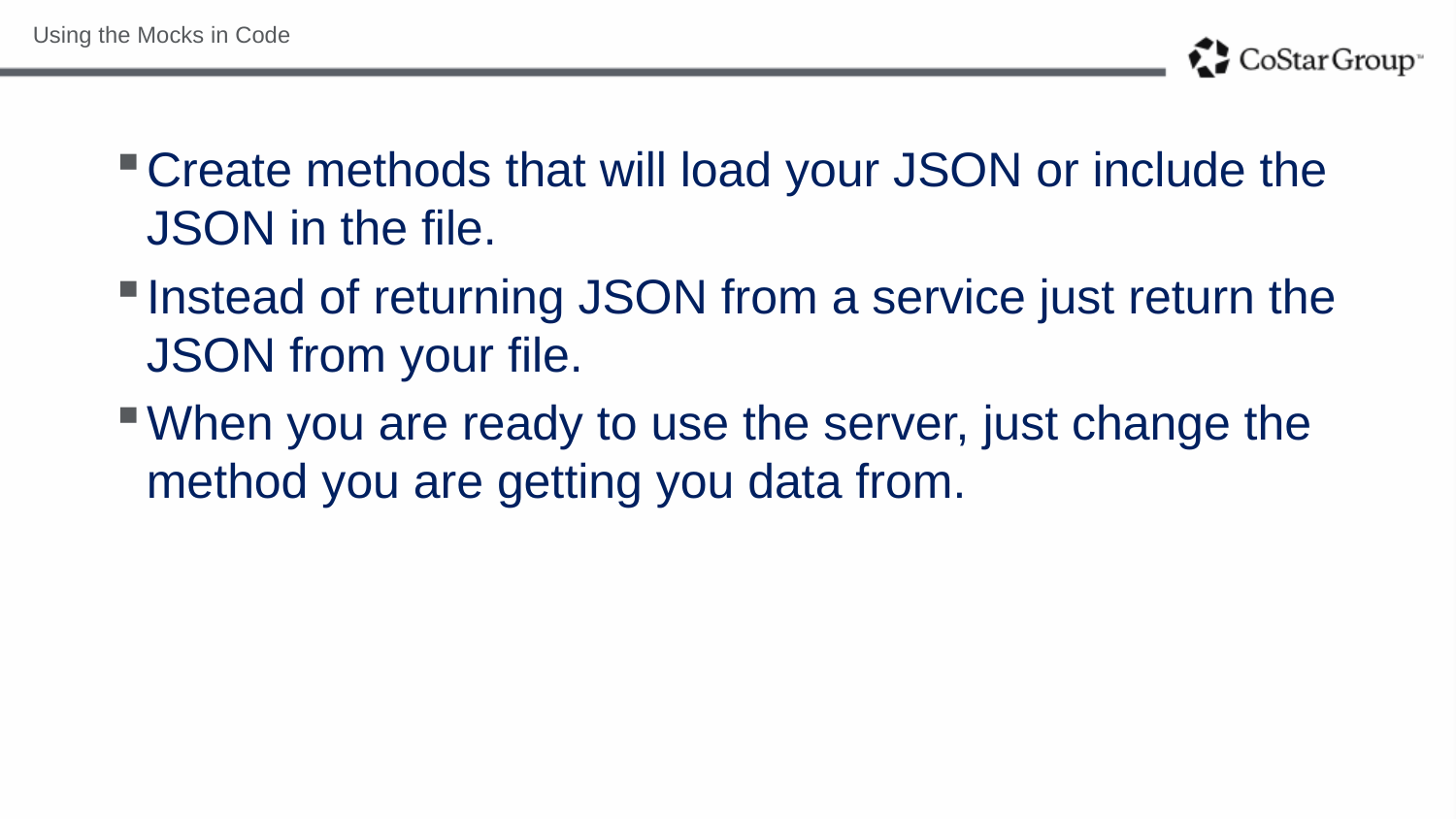

# Using the Mocks in Code
Create methods that will load your JSON or include the JSON in the file.
Instead of returning JSON from a service just return the JSON from your file.
When you are ready to use the server, just change the method you are getting you data from.